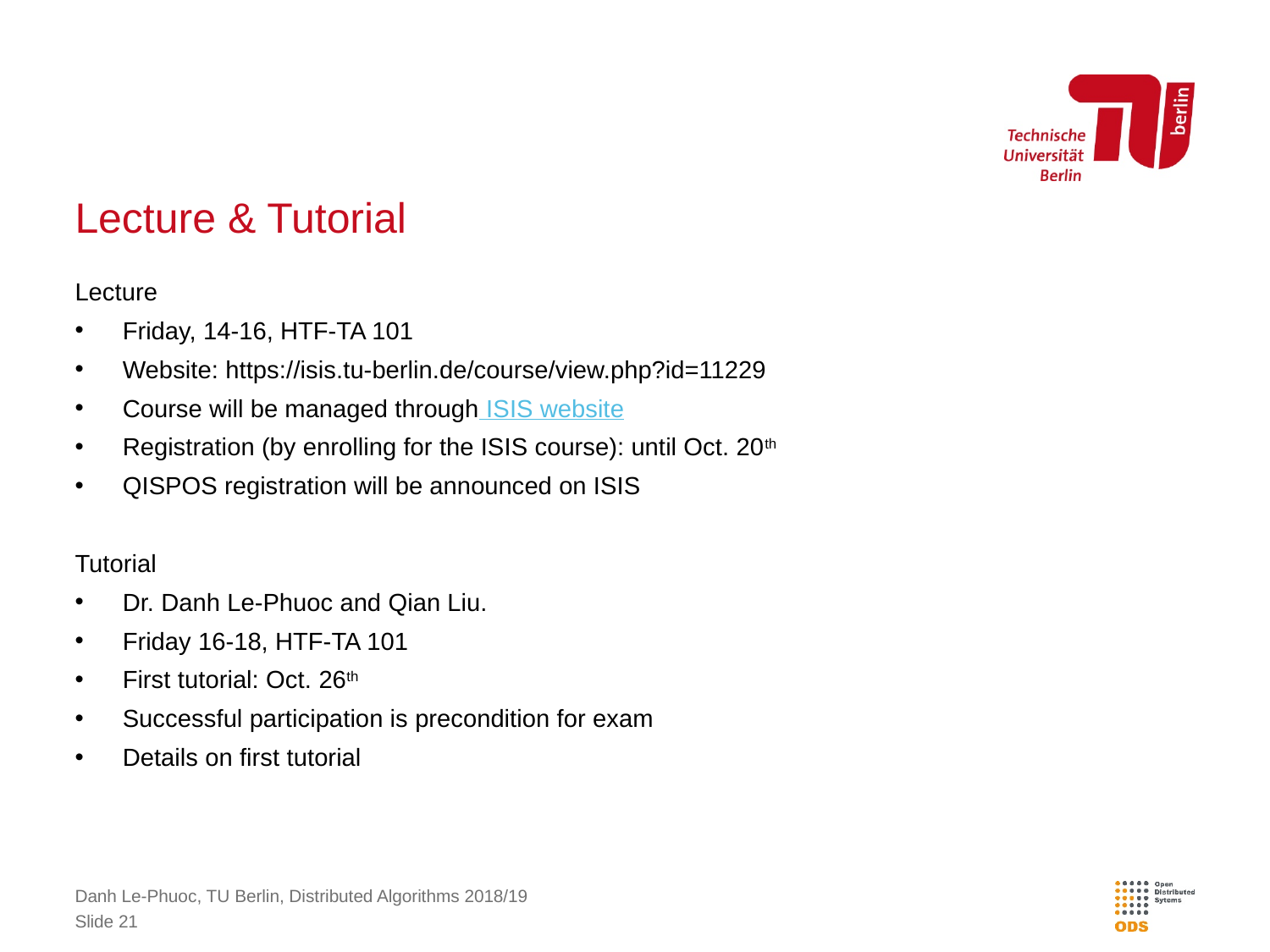

# Lecture & Tutorial
Lecture
Friday, 14-16, HTF-TA 101
Website: https://isis.tu-berlin.de/course/view.php?id=11229
Course will be managed through ISIS website
Registration (by enrolling for the ISIS course): until Oct. 20th
QISPOS registration will be announced on ISIS

Tutorial
Dr. Danh Le-Phuoc and Qian Liu.
Friday 16-18, HTF-TA 101
First tutorial: Oct. 26th
Successful participation is precondition for exam
Details on first tutorial
Danh Le-Phuoc, TU Berlin, Distributed Algorithms 2018/19
Slide 21